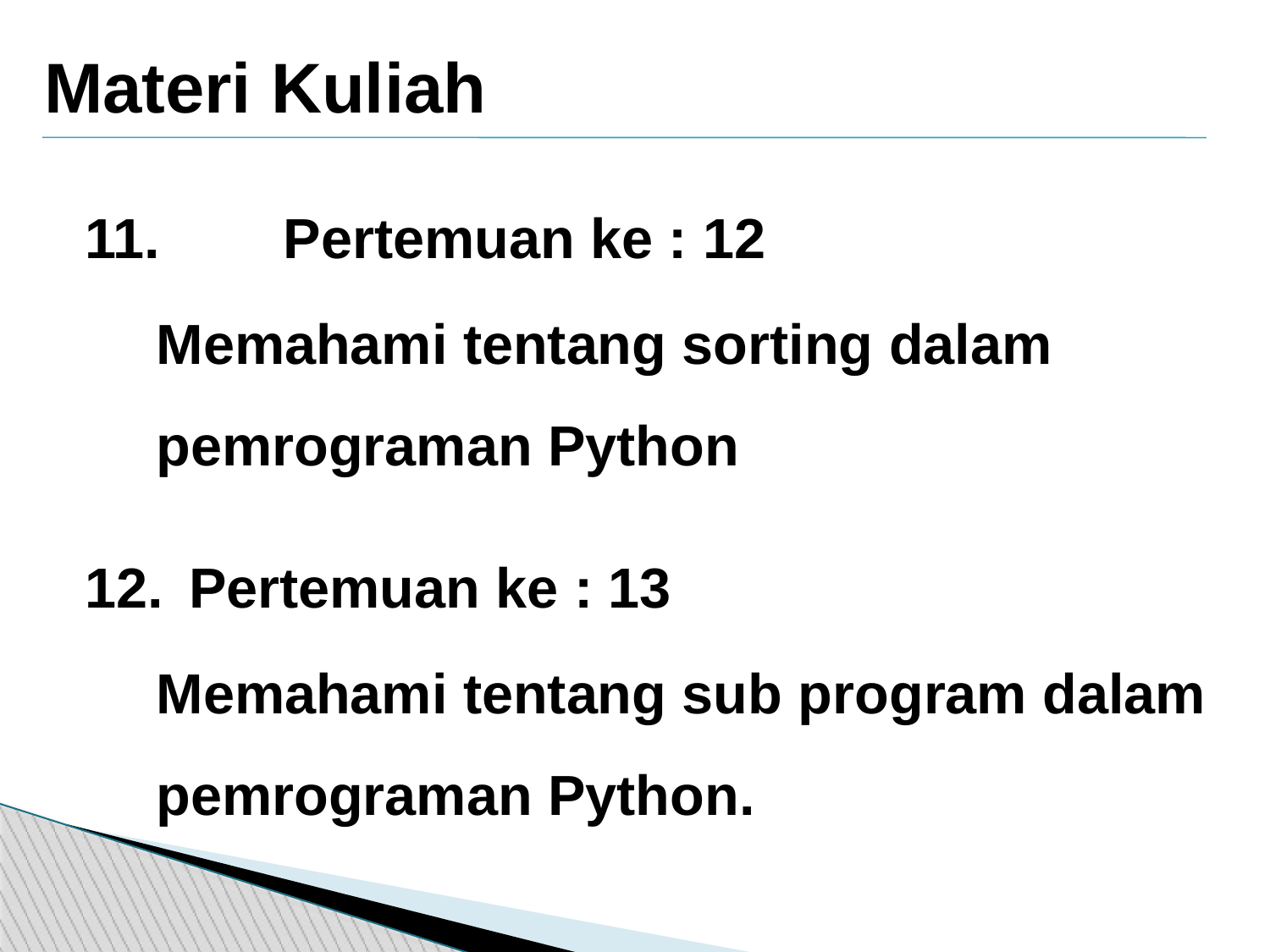

Materi Kuliah

11.	Pertemuan ke : 12
	Memahami tentang sorting dalam pemrograman Python

12.	Pertemuan ke : 13
	Memahami tentang sub program dalam pemrograman Python.